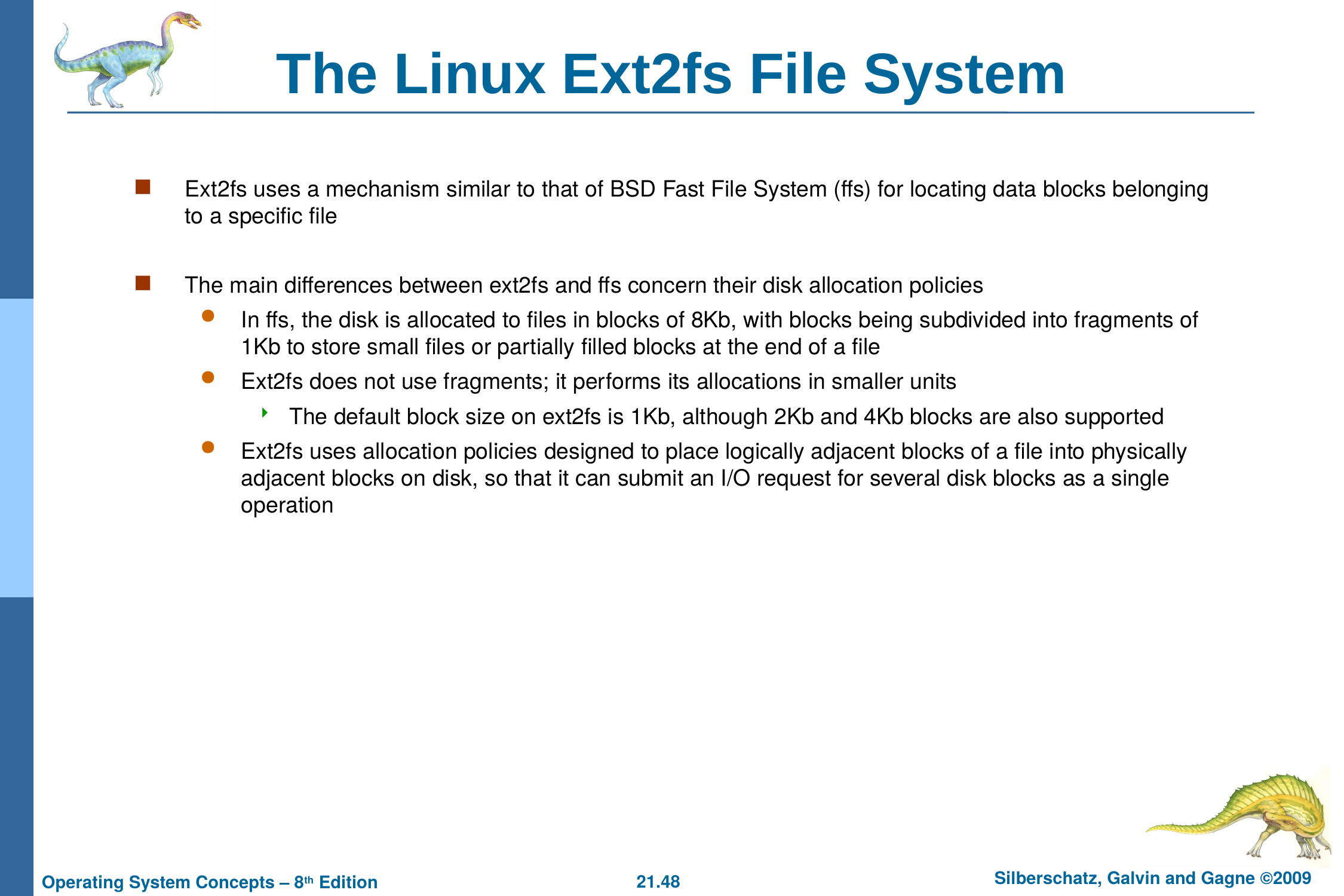

# The Linux Ext2fs File System
Ext2fs uses a mechanism similar to that of BSD Fast File System (ffs) for locating data blocks belonging to a specific file

The main differences between ext2fs and ffs concern their disk allocation policies
In ffs, the disk is allocated to files in blocks of 8Kb, with blocks being subdivided into fragments of 1Kb to store small files or partially filled blocks at the end of a file
Ext2fs does not use fragments; it performs its allocations in smaller units
The default block size on ext2fs is 1Kb, although 2Kb and 4Kb blocks are also supported
Ext2fs uses allocation policies designed to place logically adjacent blocks of a file into physically adjacent blocks on disk, so that it can submit an I/O request for several disk blocks as a single operation